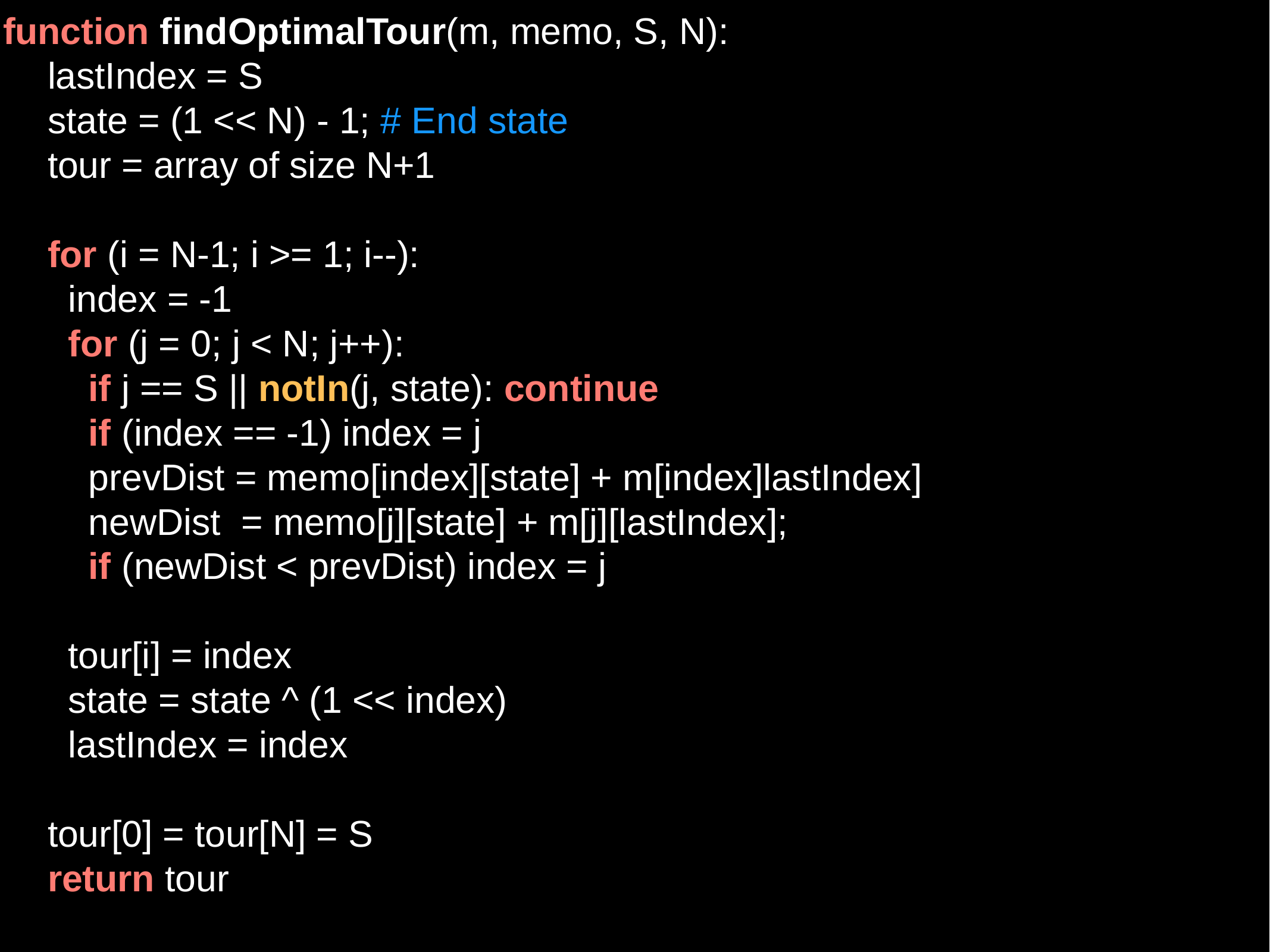

function findOptimalTour(m, memo, S, N):
lastIndex = S
state = (1 << N) - 1; # End state
tour = array of size N+1

for (i = N-1; i >= 1; i--):
  index = -1
  for (j = 0; j < N; j++):
    if j == S || notIn(j, state): continue
    if (index == -1) index = j
    prevDist = memo[index][state] + m[index]lastIndex]
    newDist  = memo[j][state] + m[j][lastIndex];
    if (newDist < prevDist) index = j

  tour[i] = index
  state = state ^ (1 << index)
  lastIndex = index

tour[0] = tour[N] = S
return tour